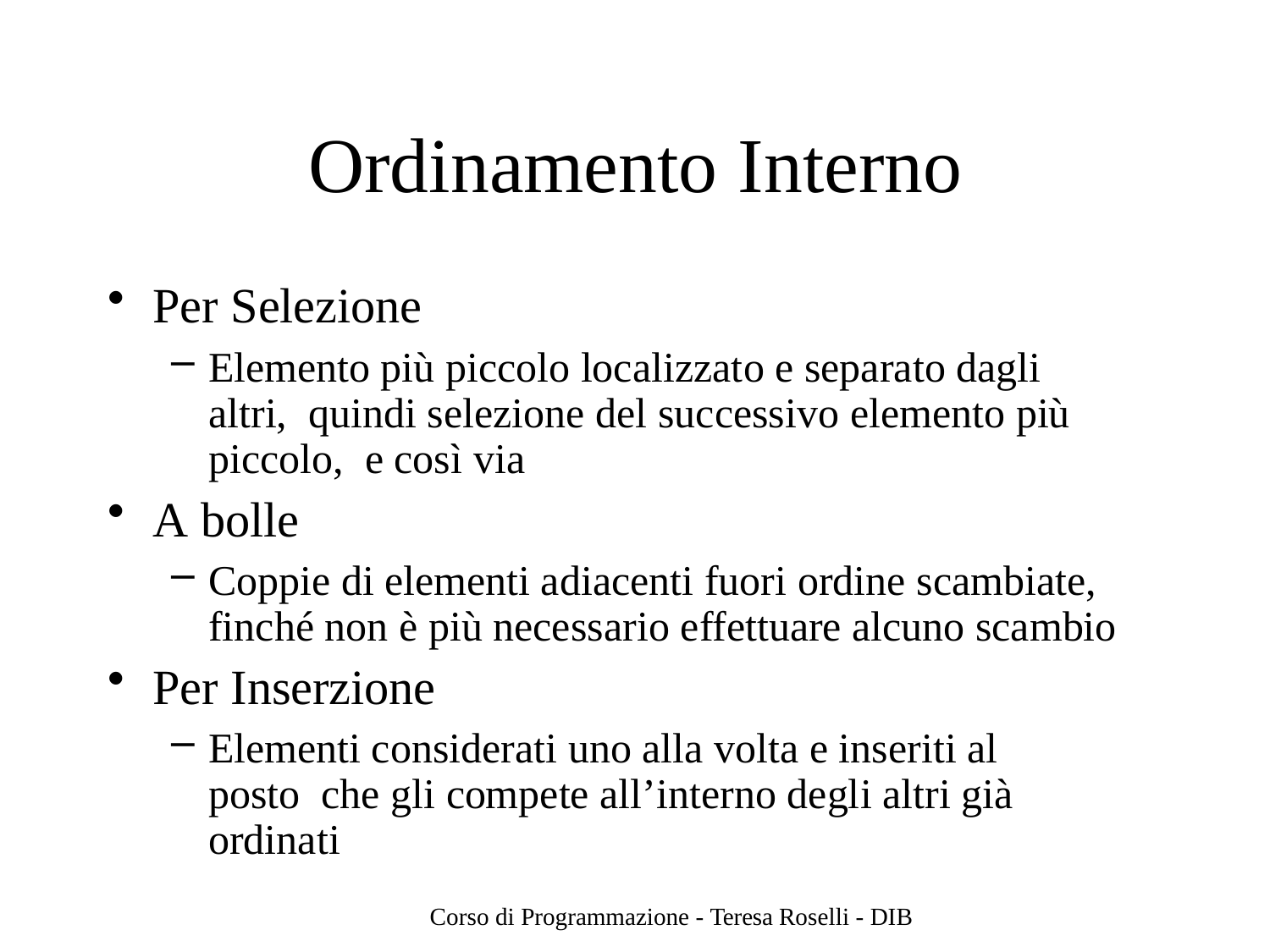

# Ordinamento Interno
Per Selezione
Elemento più piccolo localizzato e separato dagli altri,  quindi selezione del successivo elemento più piccolo,  e così via
A bolle
Coppie di elementi adiacenti fuori ordine scambiate,  finché non è più necessario effettuare alcuno scambio
Per Inserzione
Elementi considerati uno alla volta e inseriti al posto  che gli compete all’interno degli altri già ordinati
Corso di Programmazione - Teresa Roselli - DIB